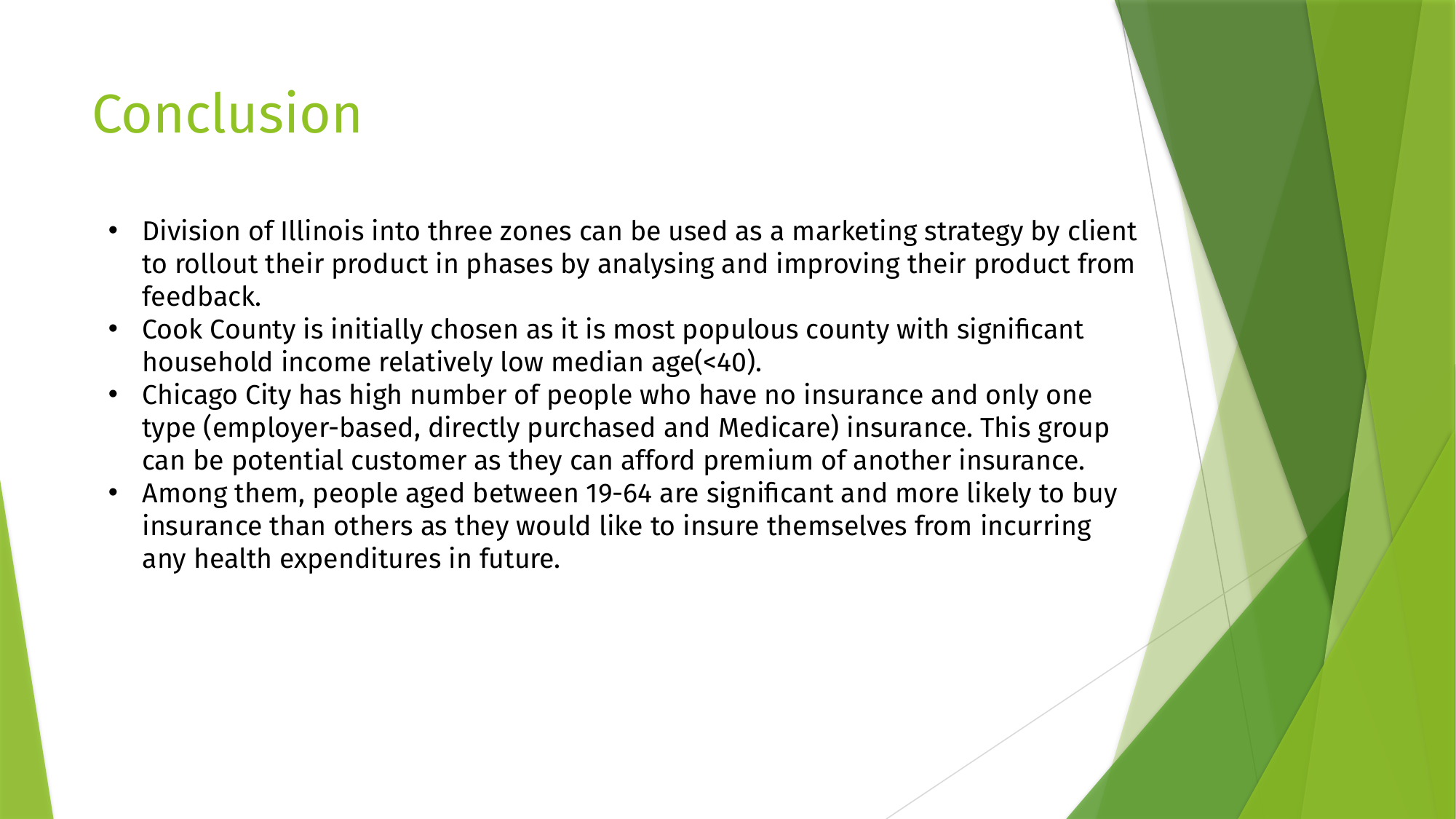

# Conclusion
Division of Illinois into three zones can be used as a marketing strategy by client to rollout their product in phases by analysing and improving their product from feedback.
Cook County is initially chosen as it is most populous county with significant household income relatively low median age(<40).
Chicago City has high number of people who have no insurance and only one type (employer-based, directly purchased and Medicare) insurance. This group can be potential customer as they can afford premium of another insurance.
Among them, people aged between 19-64 are significant and more likely to buy insurance than others as they would like to insure themselves from incurring any health expenditures in future.